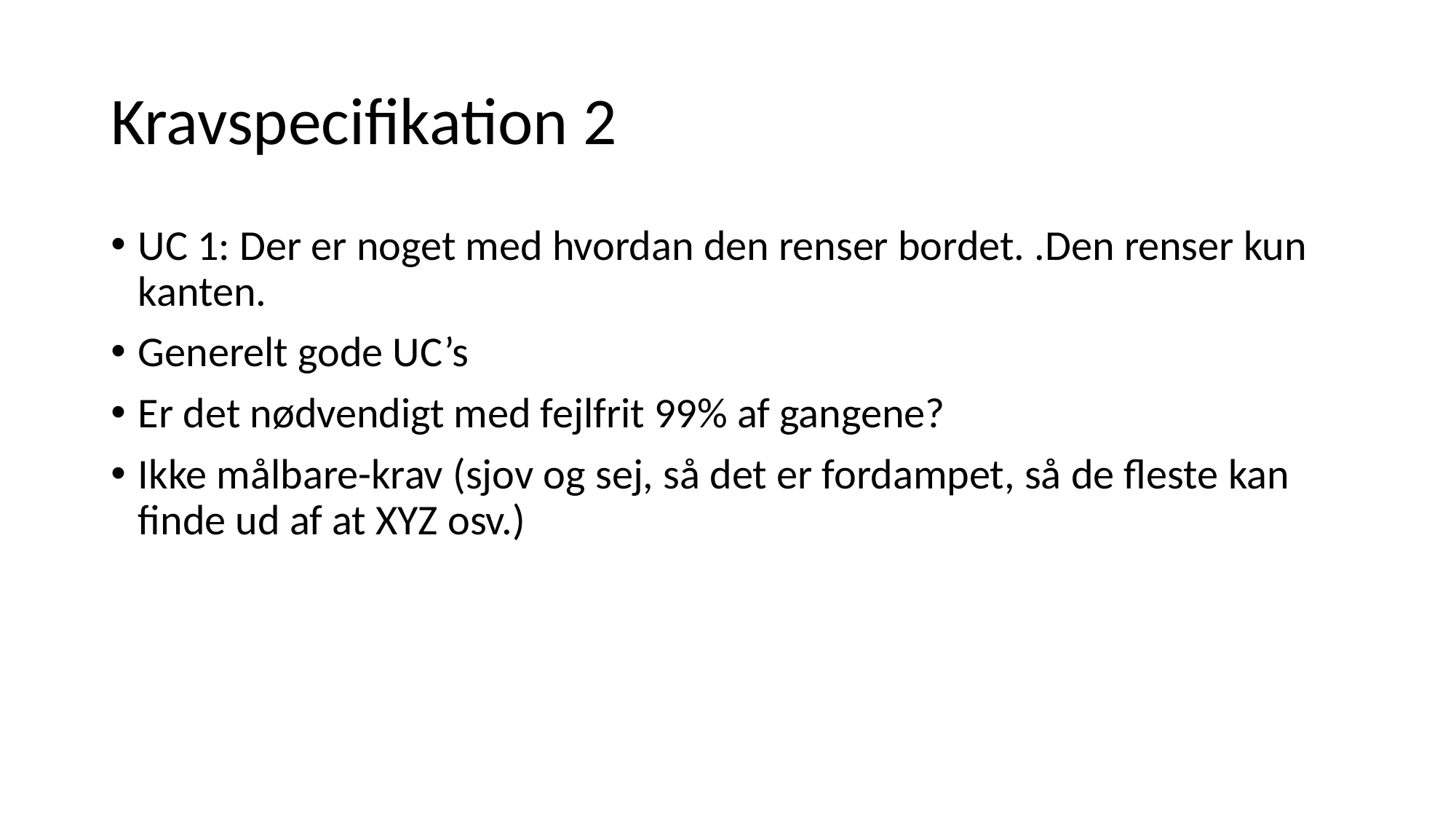

# Kravspecifikation 2
UC 1: Der er noget med hvordan den renser bordet. .Den renser kun kanten.
Generelt gode UC’s
Er det nødvendigt med fejlfrit 99% af gangene?
Ikke målbare-krav (sjov og sej, så det er fordampet, så de fleste kan finde ud af at XYZ osv.)